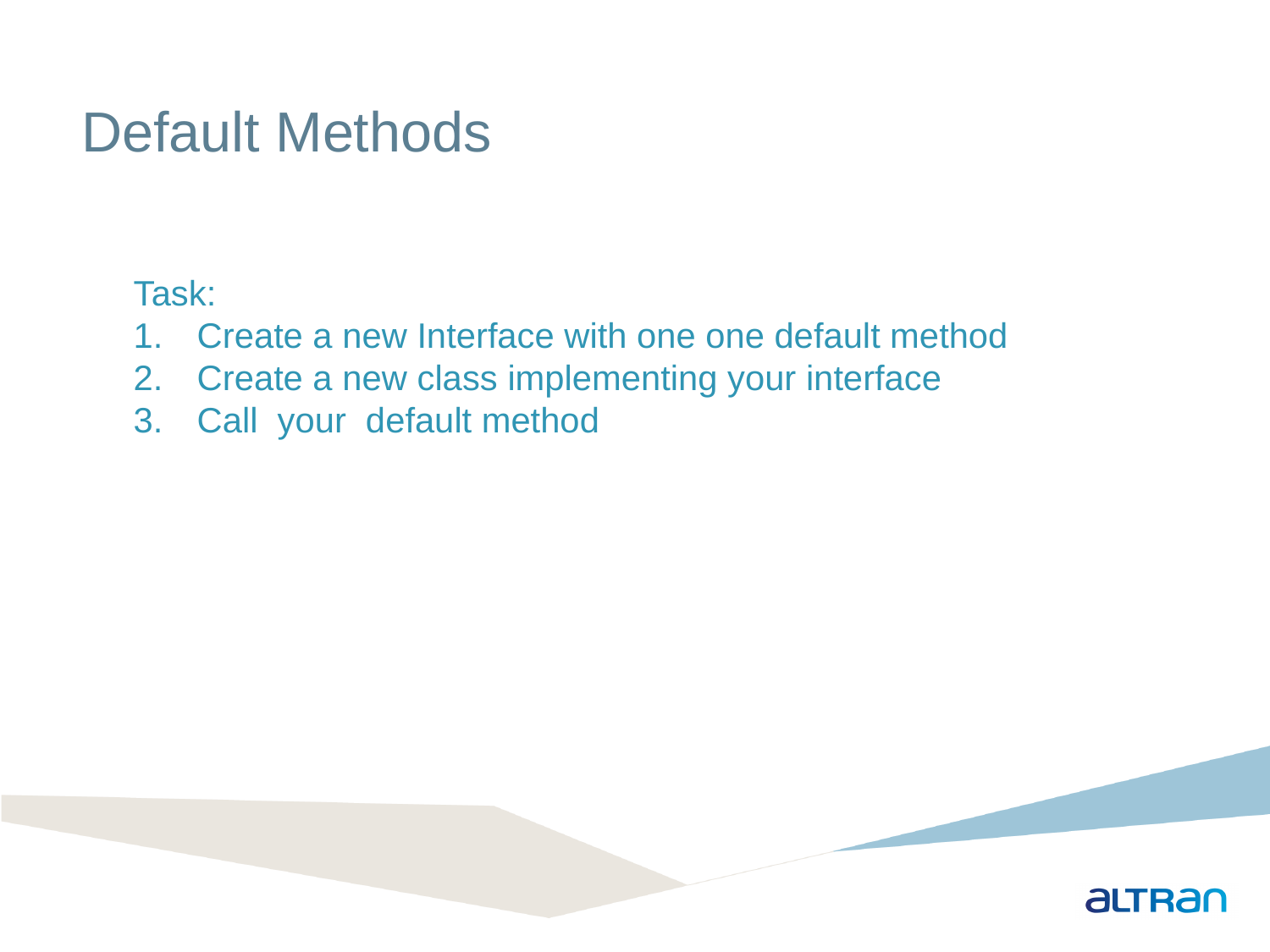

Default Methods

Task:
Create a new Interface with one one default method
Create a new class implementing your interface
Call  your  default method